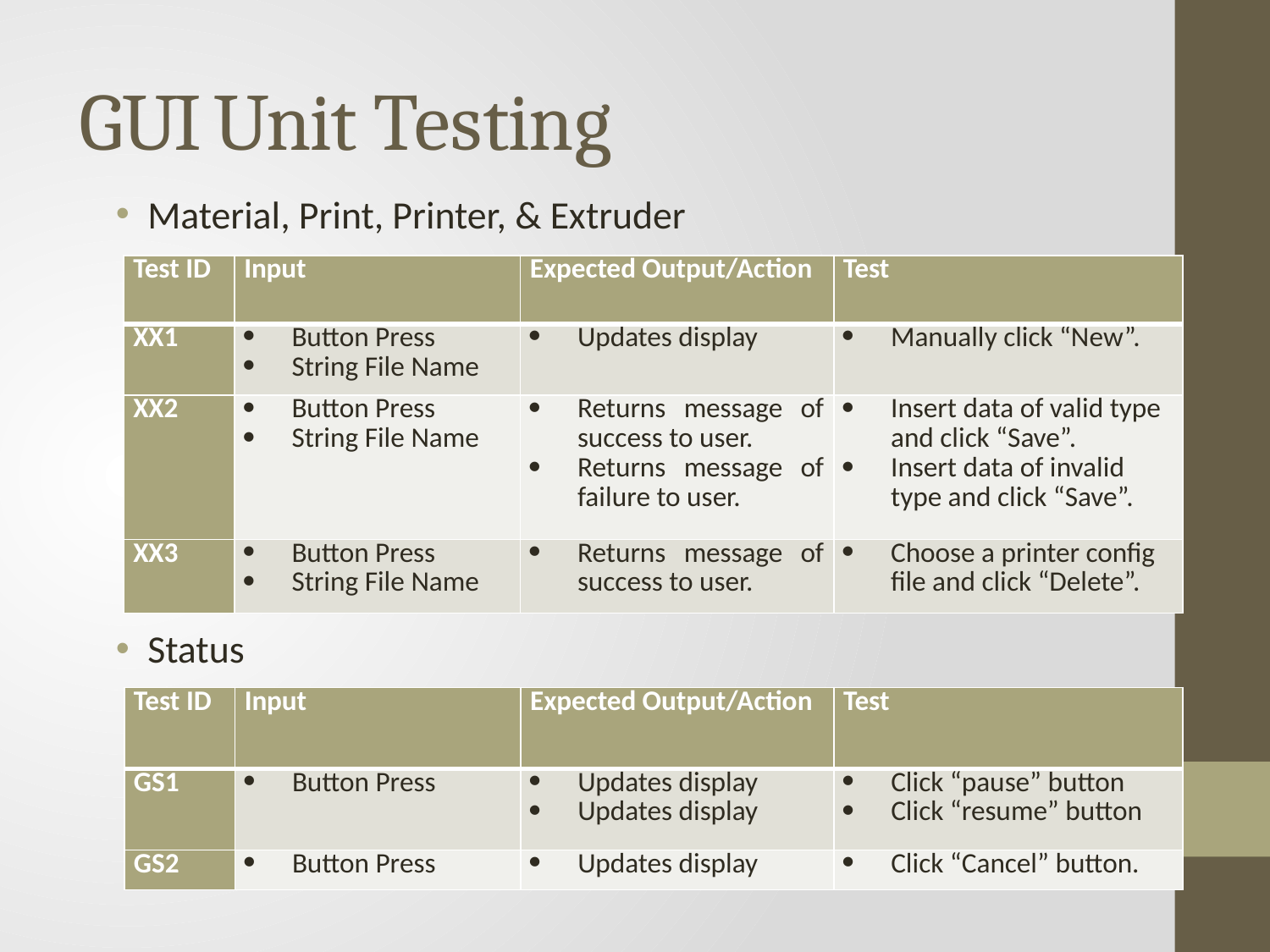

# GUI Unit Testing
Material, Print, Printer, & Extruder

Status
| Test ID | Input | Expected Output/Action | Test |
| --- | --- | --- | --- |
| XX1 | Button Press String File Name | Updates display | Manually click “New”. |
| XX2 | Button Press String File Name | Returns message of success to user. Returns message of failure to user. | Insert data of valid type and click “Save”. Insert data of invalid type and click “Save”. |
| XX3 | Button Press String File Name | Returns message of success to user. | Choose a printer config file and click “Delete”. |
| Test ID | Input | Expected Output/Action | Test |
| --- | --- | --- | --- |
| GS1 | Button Press | Updates display Updates display | Click “pause” button Click “resume” button |
| GS2 | Button Press | Updates display | Click “Cancel” button. |